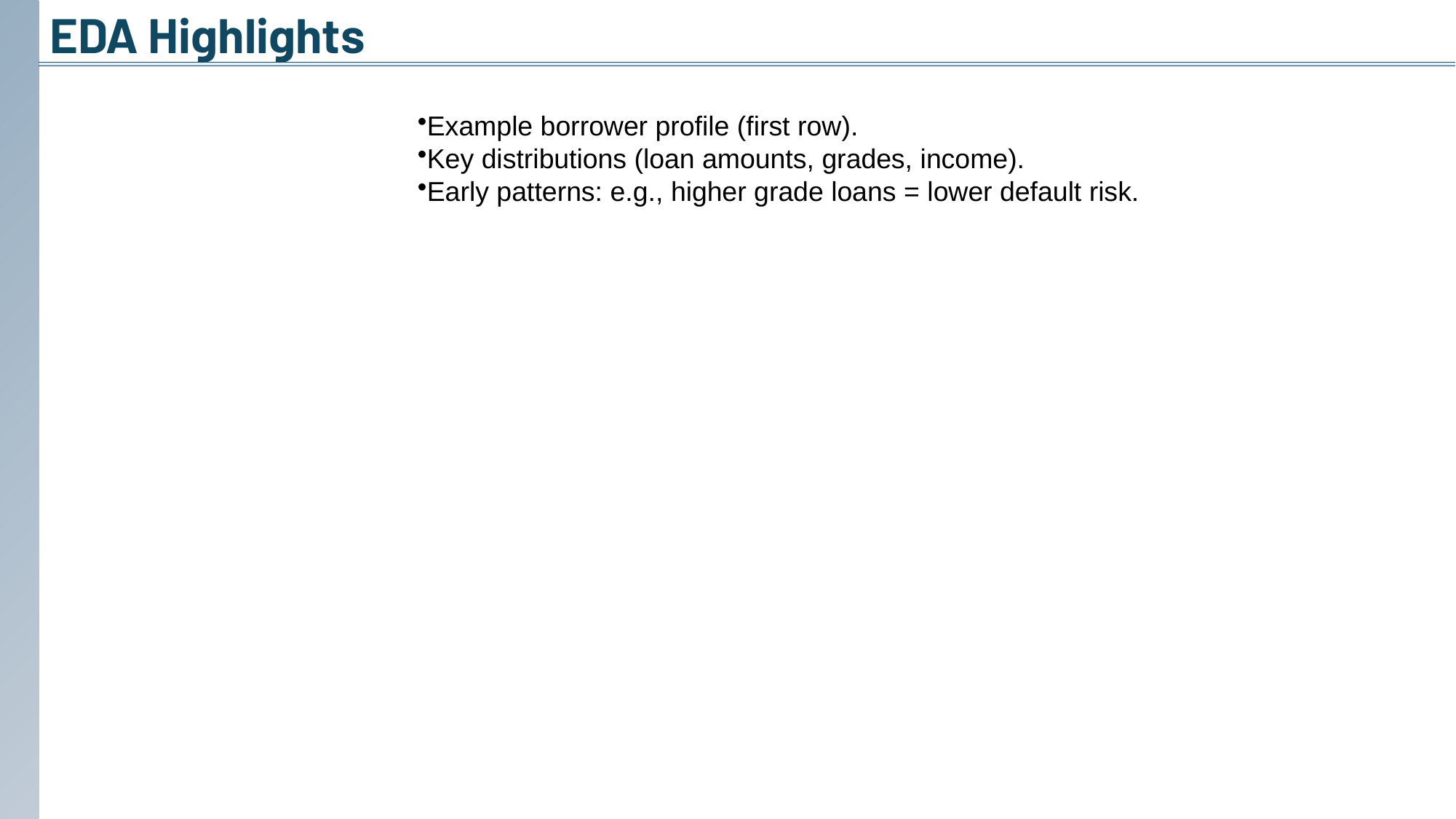

EDA Highlights
Example borrower profile (first row).
Key distributions (loan amounts, grades, income).
Early patterns: e.g., higher grade loans = lower default risk.